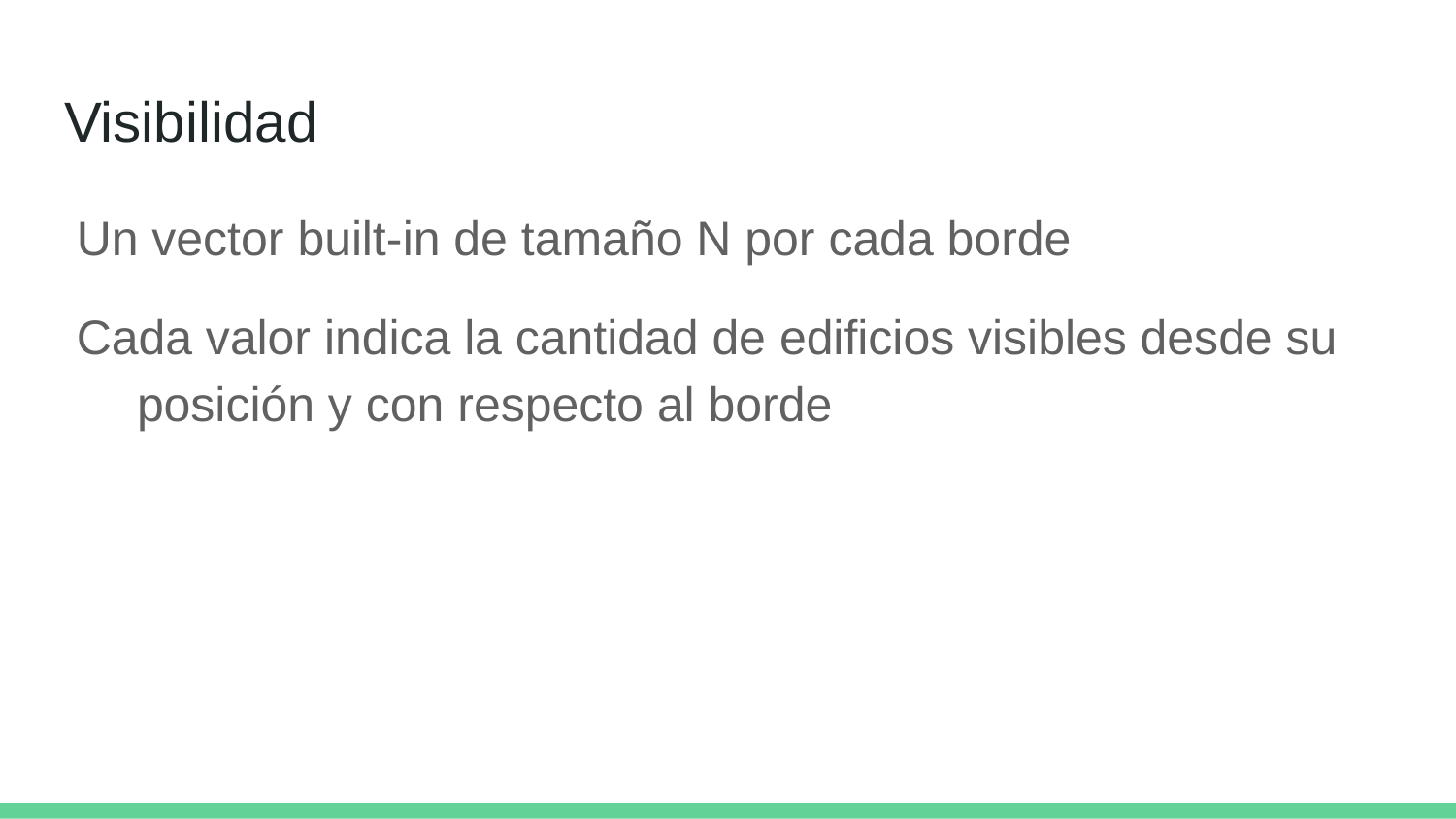

# Visibilidad
Un vector built-in de tamaño N por cada borde
Cada valor indica la cantidad de edificios visibles desde su posición y con respecto al borde